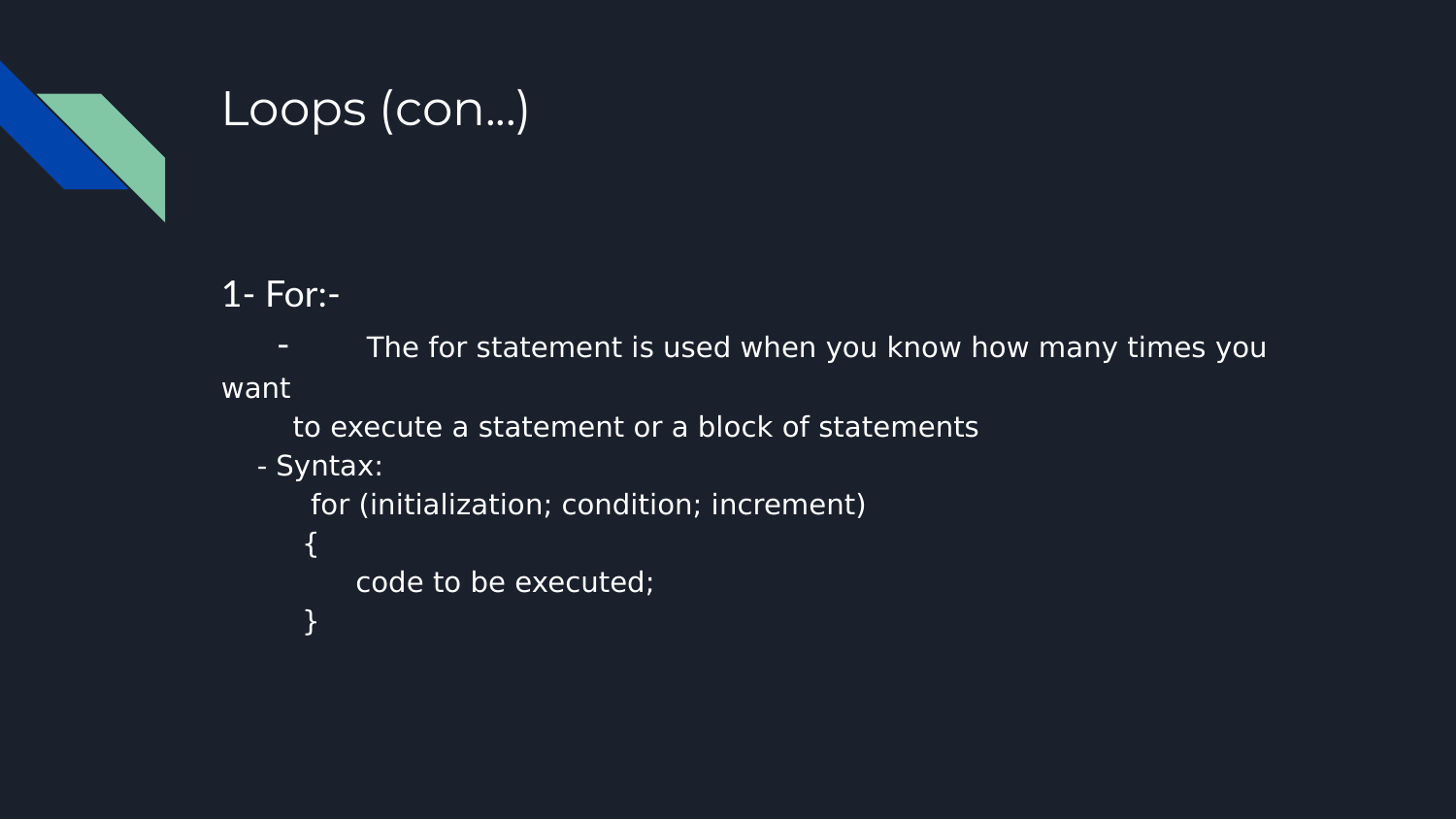

# Loops (con...)

1- For:-
      - 	The for statement is used when you know how many times you want
        to execute a statement or a block of statements
    - Syntax:
          for (initialization; condition; increment)
         {
               code to be executed;
         }